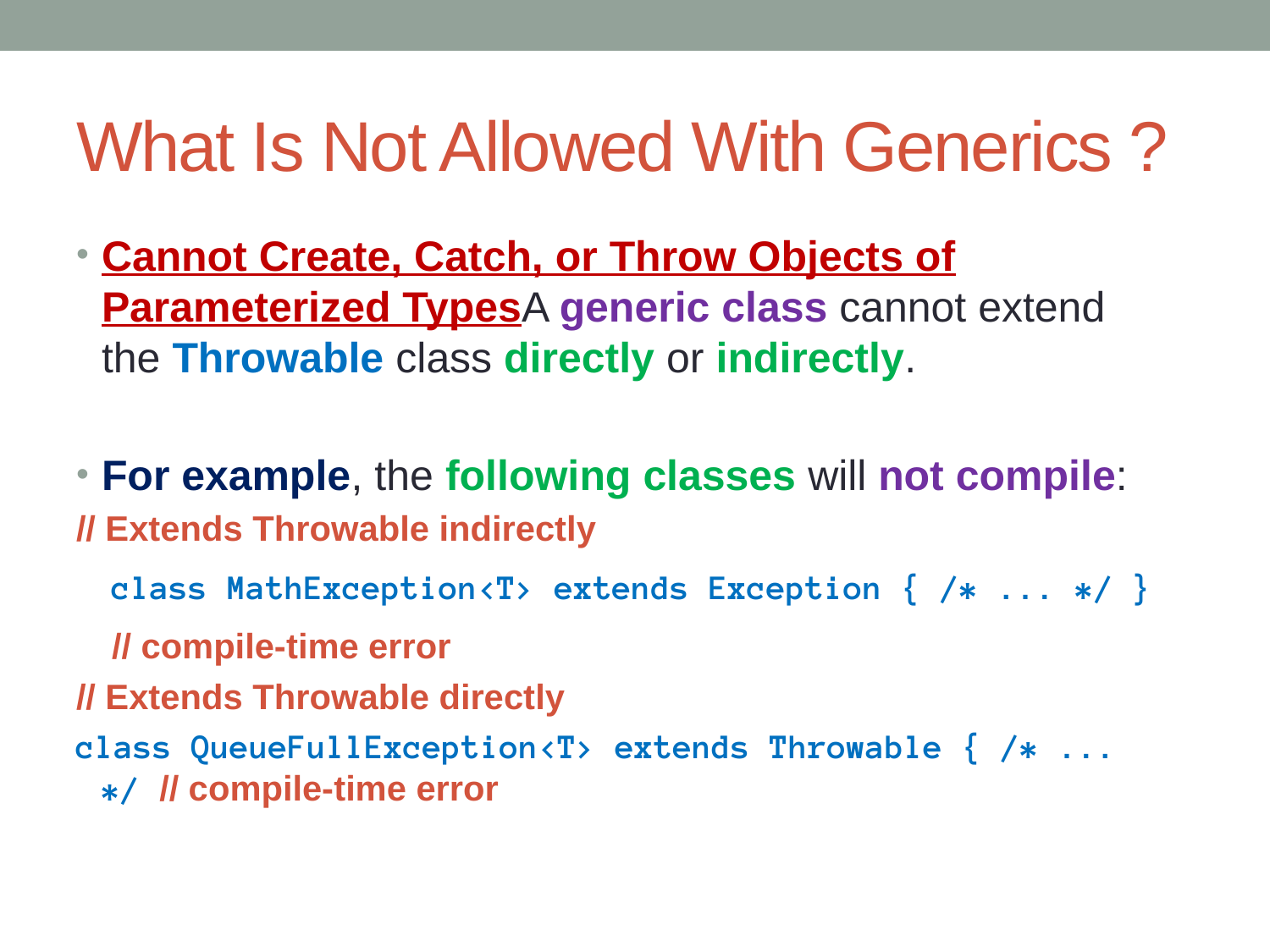

# What Is Not Allowed With Generics ?
Cannot Create, Catch, or Throw Objects of Parameterized TypesA generic class cannot extend the Throwable class directly or indirectly.

For example, the following classes will not compile:
// Extends Throwable indirectly
   class MathException<T> extends Exception { /* ... */ }
   // compile-time error
// Extends Throwable directly
class QueueFullException<T> extends Throwable { /* ... */ // compile-time error